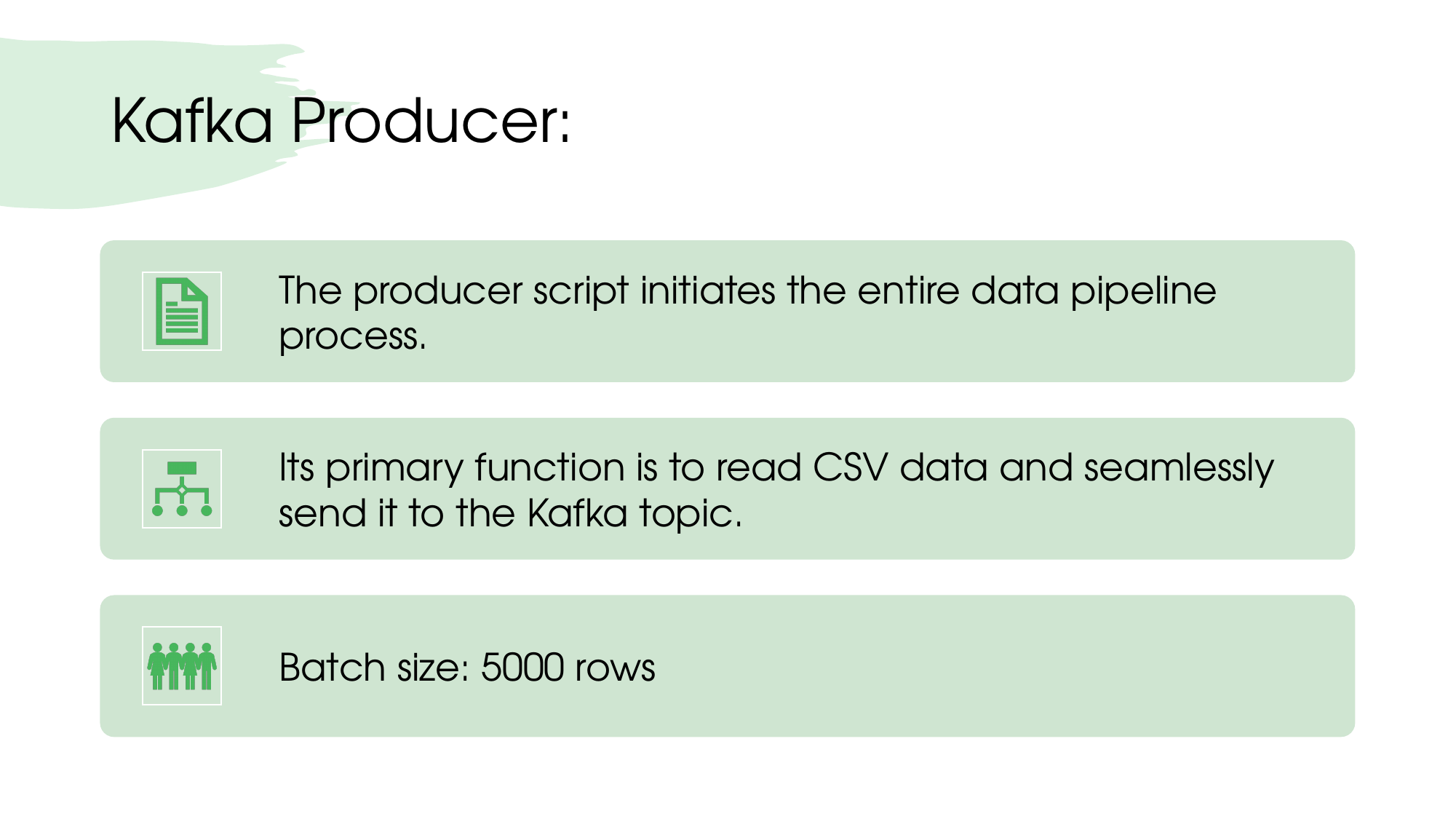

# Kafka Producer:
The producer script initiates the entire data pipeline process.
Its primary function is to read CSV data and seamlessly send it to the Kafka topic.
Batch size: 5000 rows